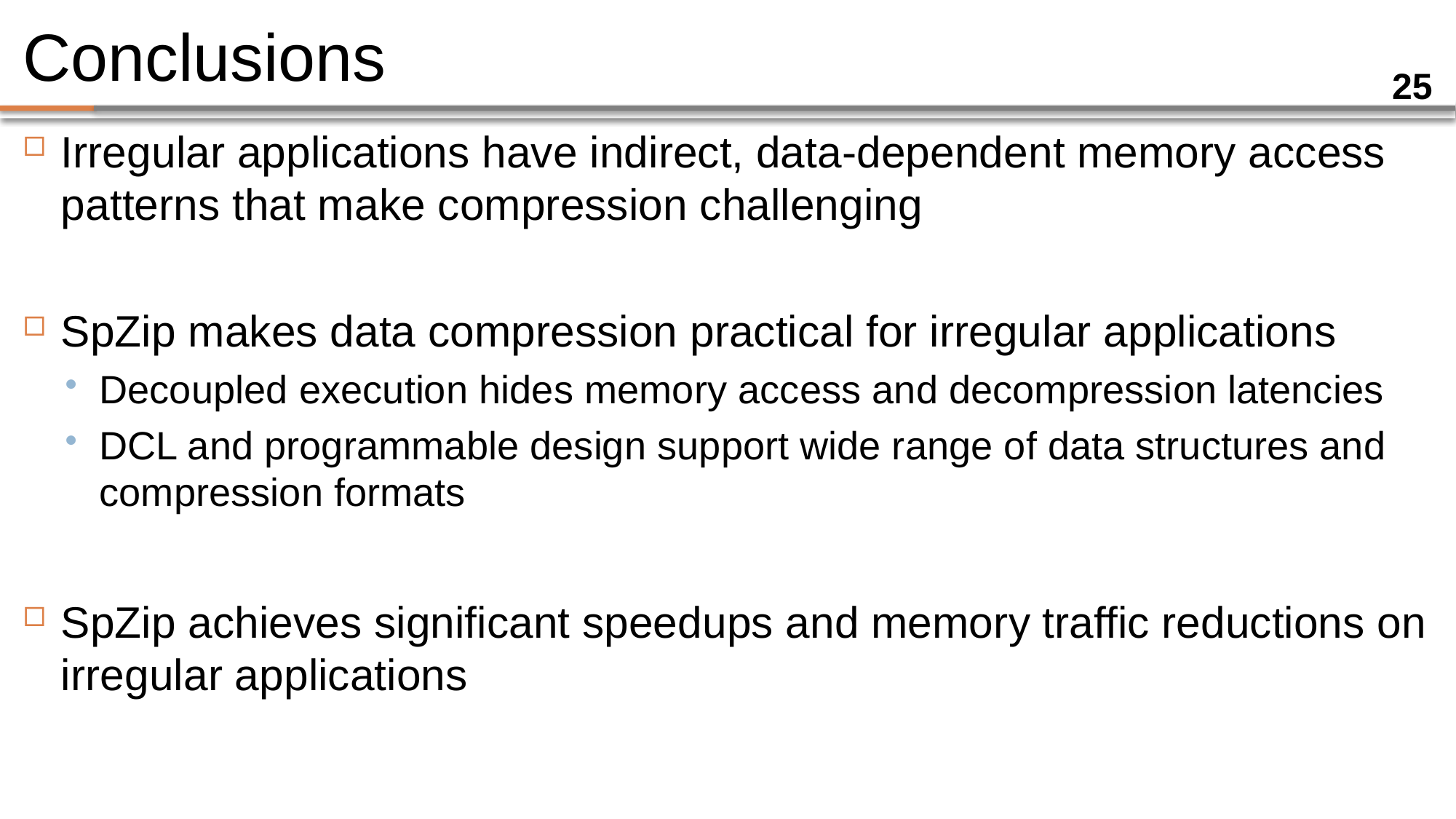

# Conclusions
25
Irregular applications have indirect, data-dependent memory access patterns that make compression challenging

SpZip makes data compression practical for irregular applications
Decoupled execution hides memory access and decompression latencies
DCL and programmable design support wide range of data structures and compression formats

SpZip achieves significant speedups and memory traffic reductions on irregular applications